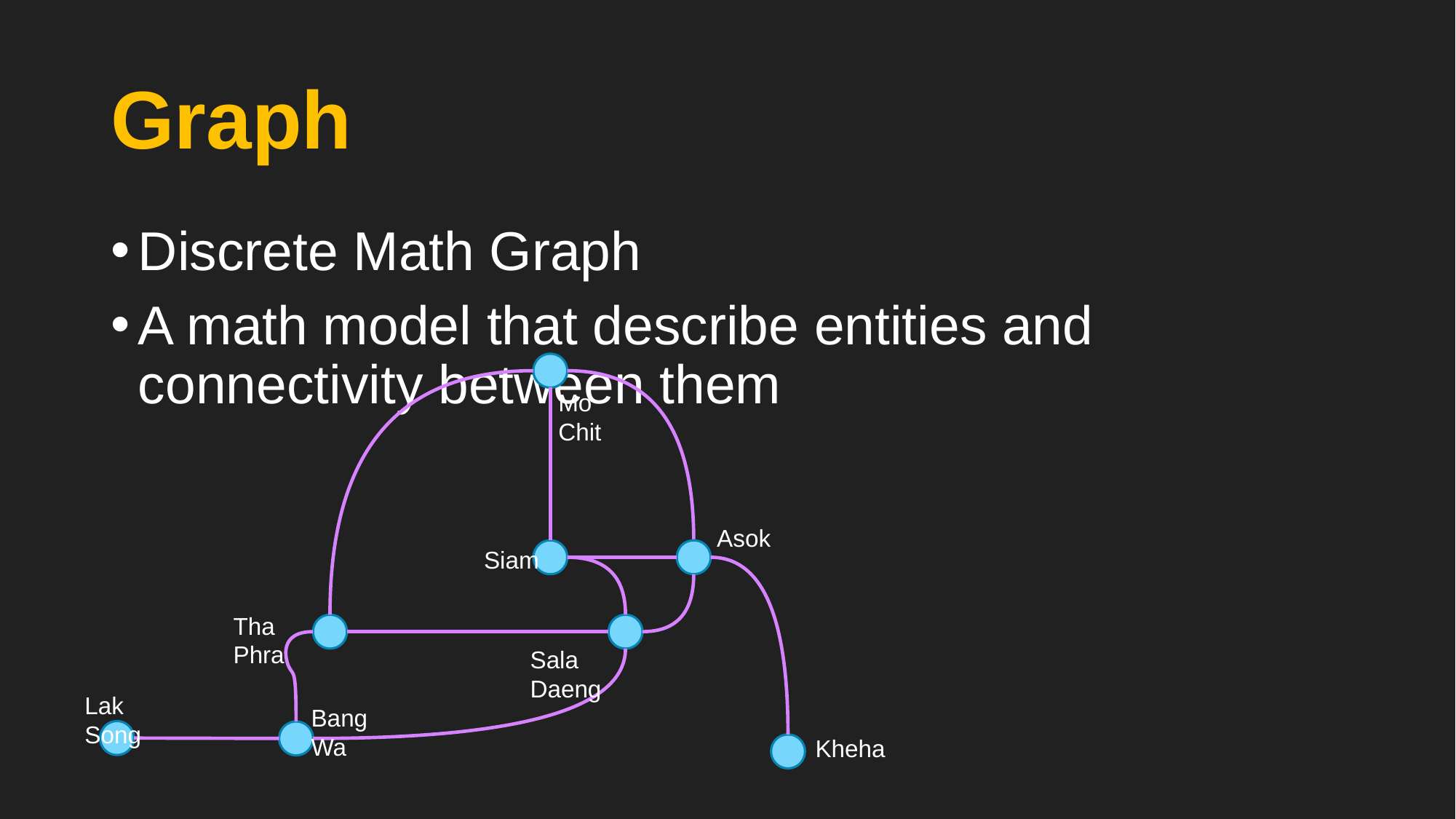

# Graph
Discrete Math Graph
A math model that describe entities and connectivity between them

Mo Chit
Asok
Siam

Tha Phra

Sala Daeng
Lak Song
Bang Wa

Kheha